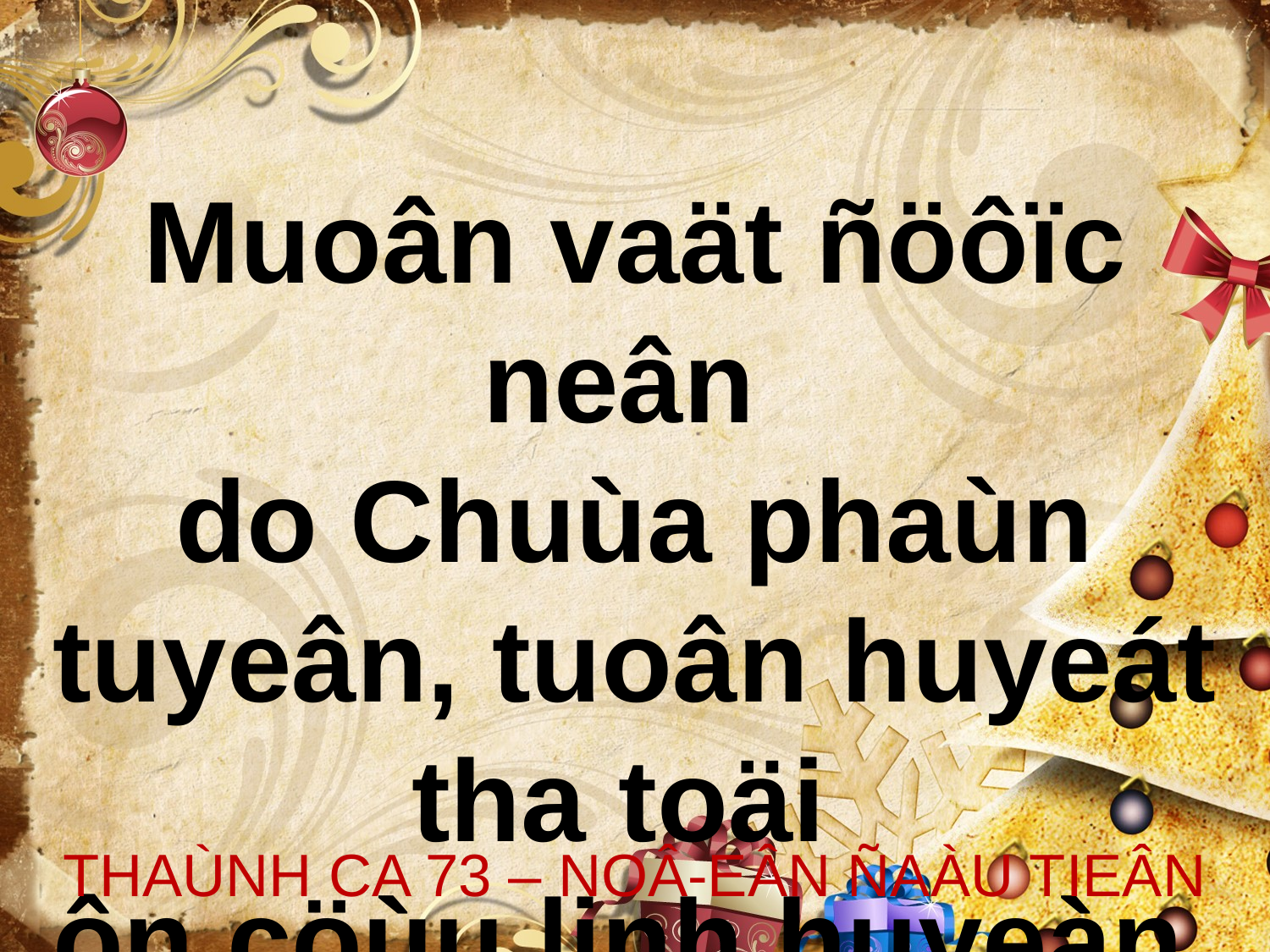

Muoân vaät ñöôïc neân
do Chuùa phaùn tuyeân, tuoân huyeát tha toäi
ôn cöùu linh huyeàn.
THAÙNH CA 73 – NOÂ-EÂN ÑAÀU TIEÂN